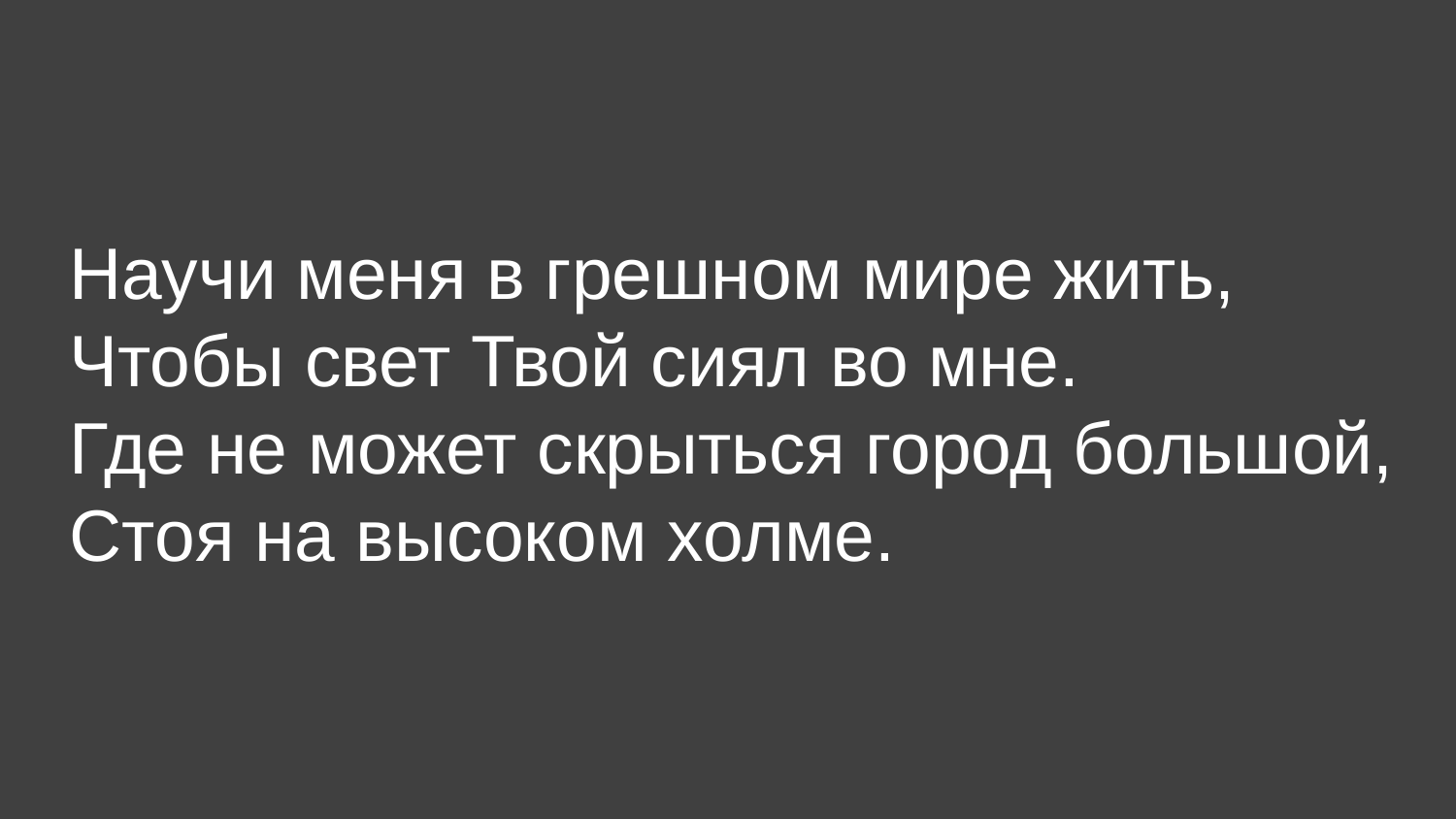

Научи меня в грешном мире жить,
Чтобы свет Твой сиял во мне.
Где не может скрыться город большой,
Стоя на высоком холме.